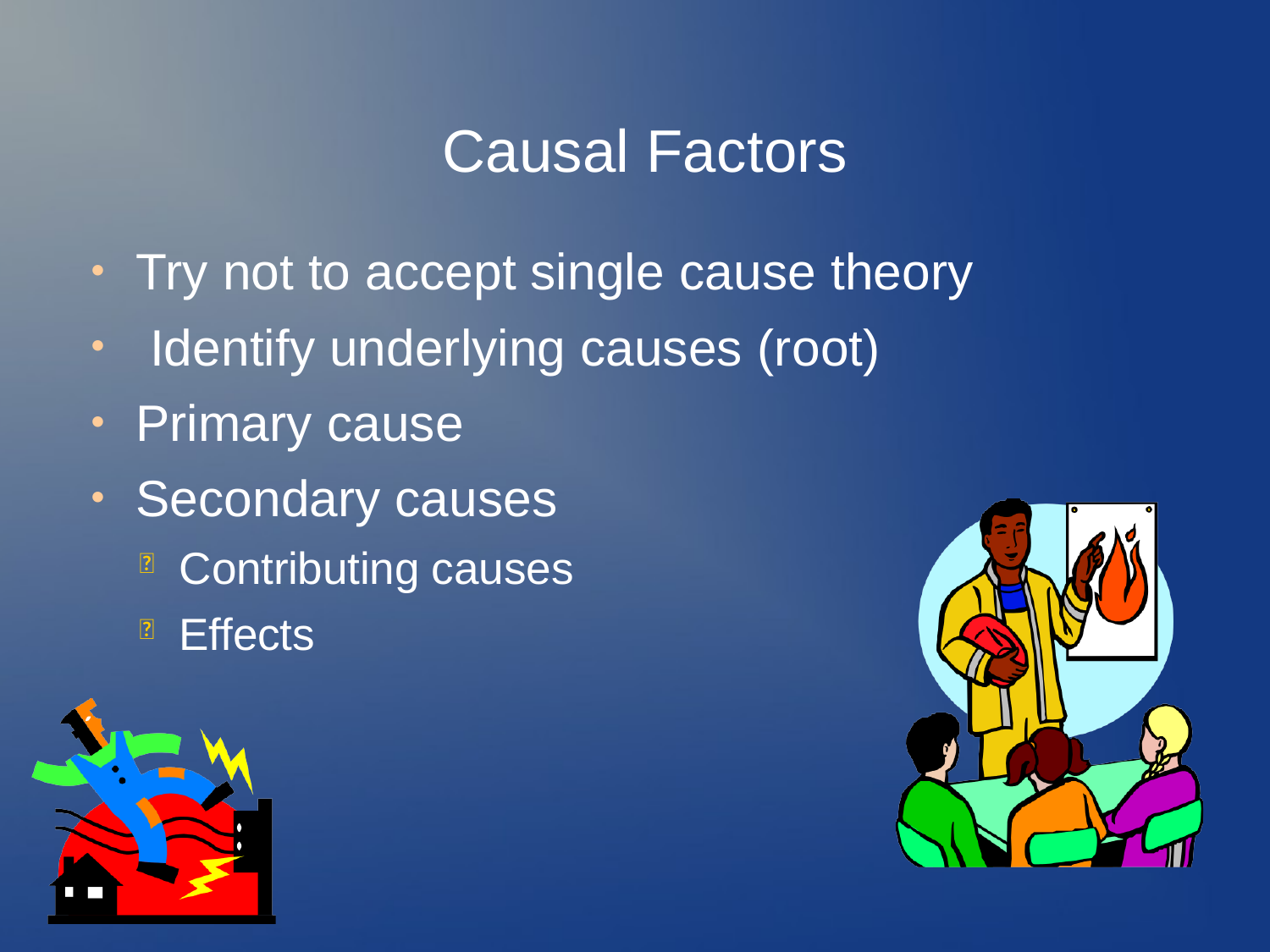

# Causal Factors
Try not to accept single cause theory  Identify underlying causes (root)  Primary cause
Secondary causes
Contributing causes
Effects
●
●
●
●